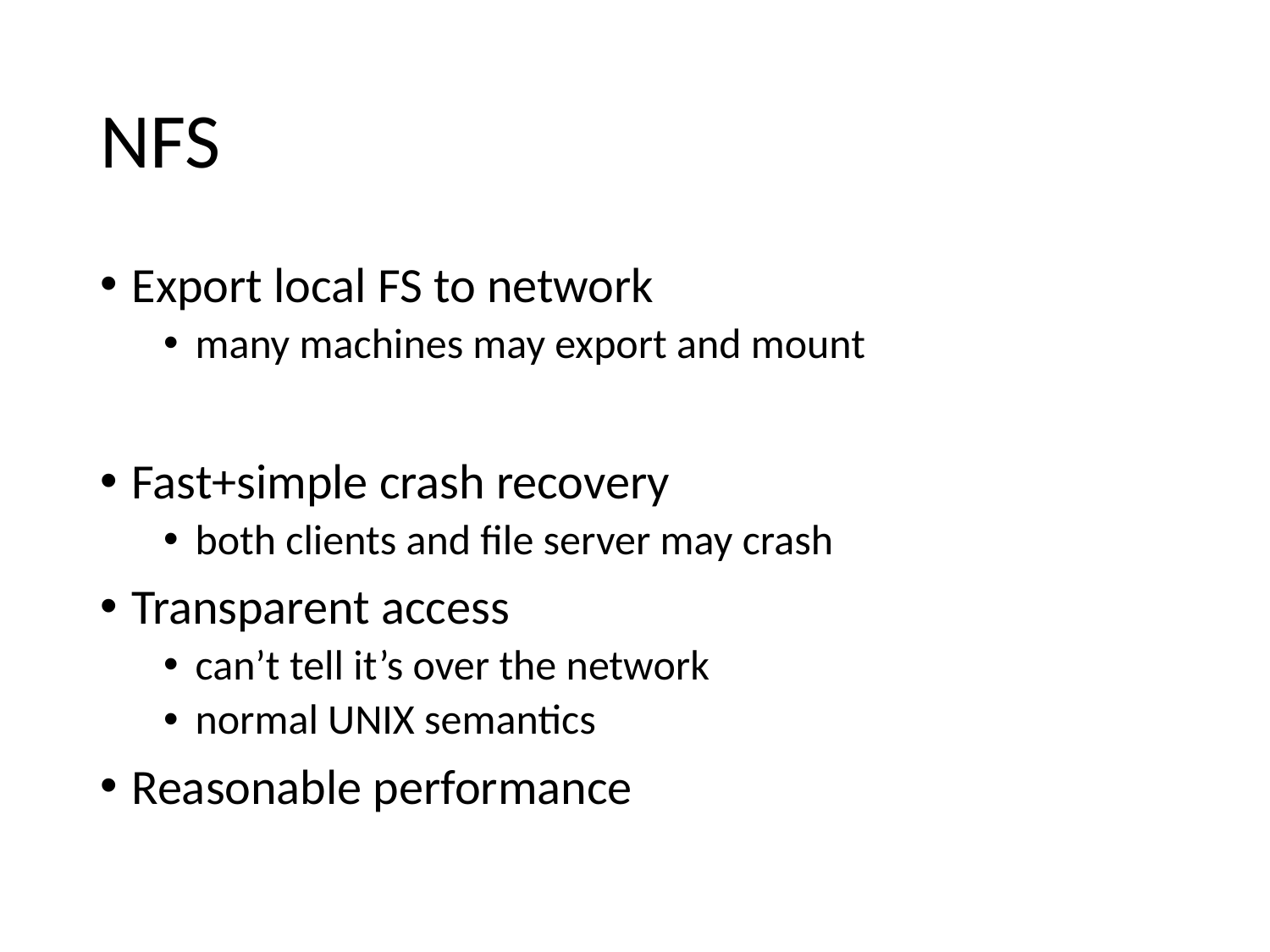

# NFS
Export local FS to network
many machines may export and mount

Fast+simple crash recovery
both clients and file server may crash
Transparent access
can’t tell it’s over the network
normal UNIX semantics
Reasonable performance